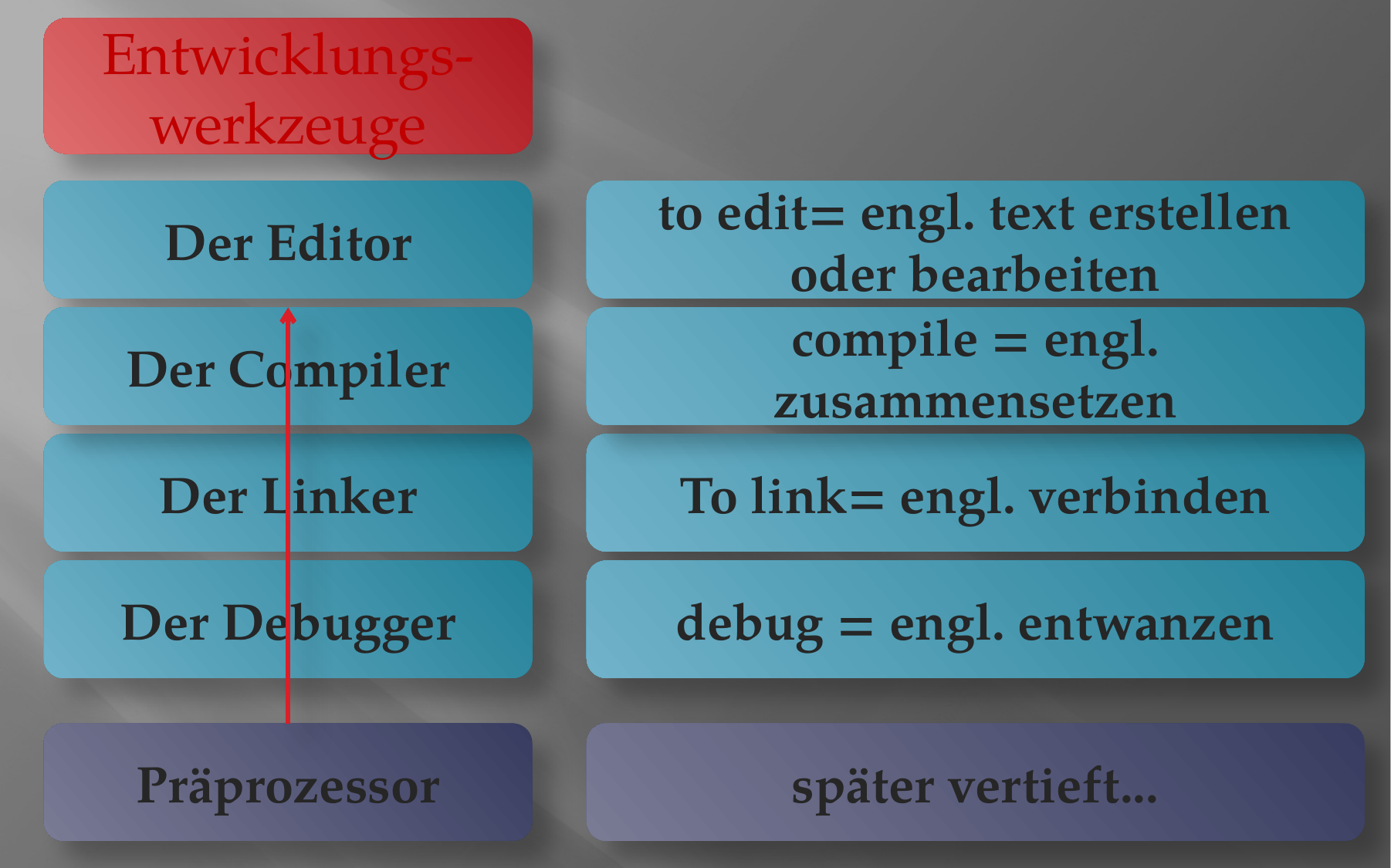

Entwicklungs-werkzeuge
Der Editor
to edit= engl. text erstellen oder bearbeiten
Der Compiler
compile = engl. zusammensetzen
Der Linker
To link= engl. verbinden
Der Debugger
debug = engl. entwanzen
Präprozessor
später vertieft...